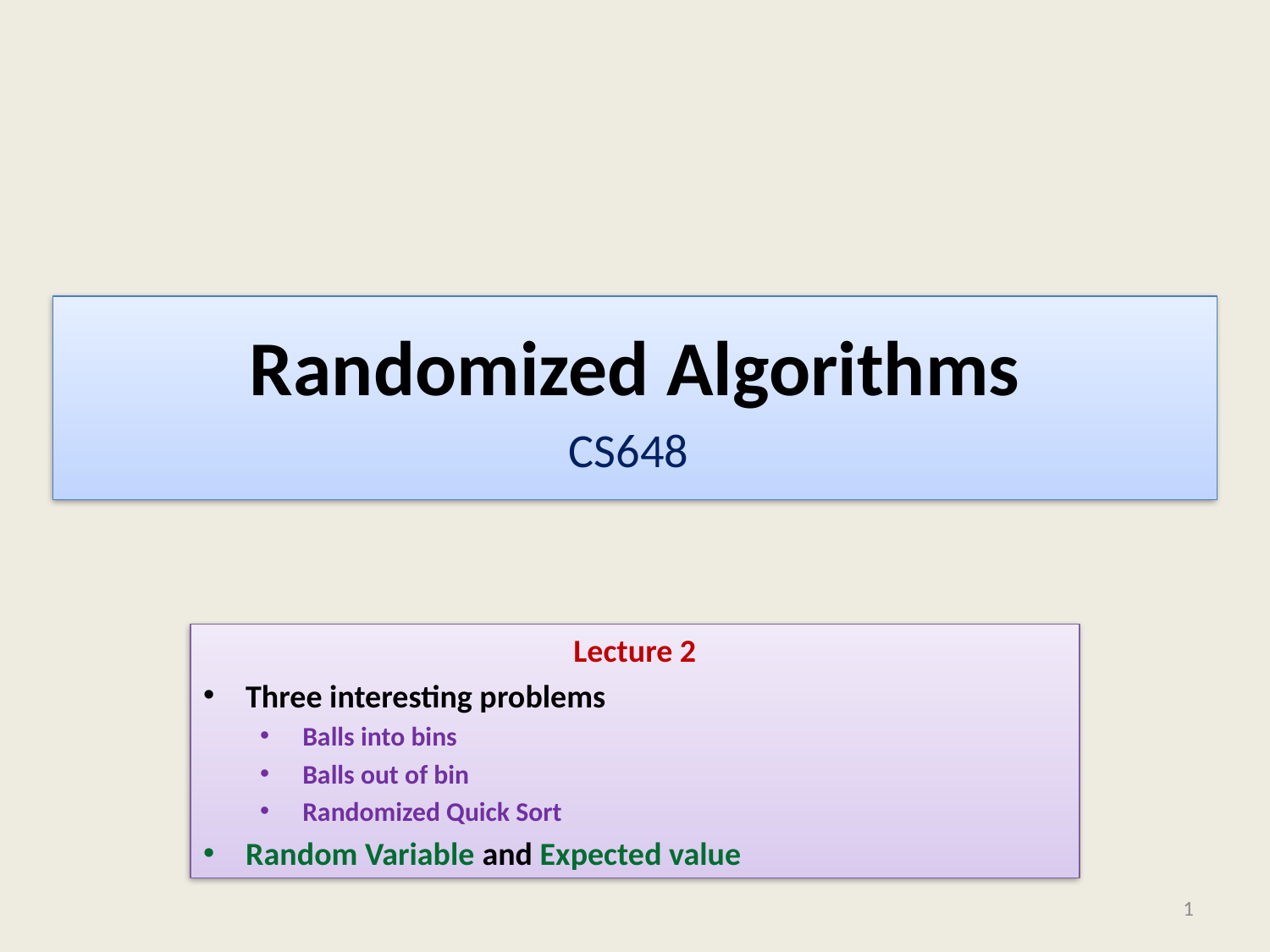

# Randomized Algorithms CS648
Lecture 2
Three interesting problems
Balls into bins
Balls out of bin
Randomized Quick Sort
Random Variable and Expected value
1